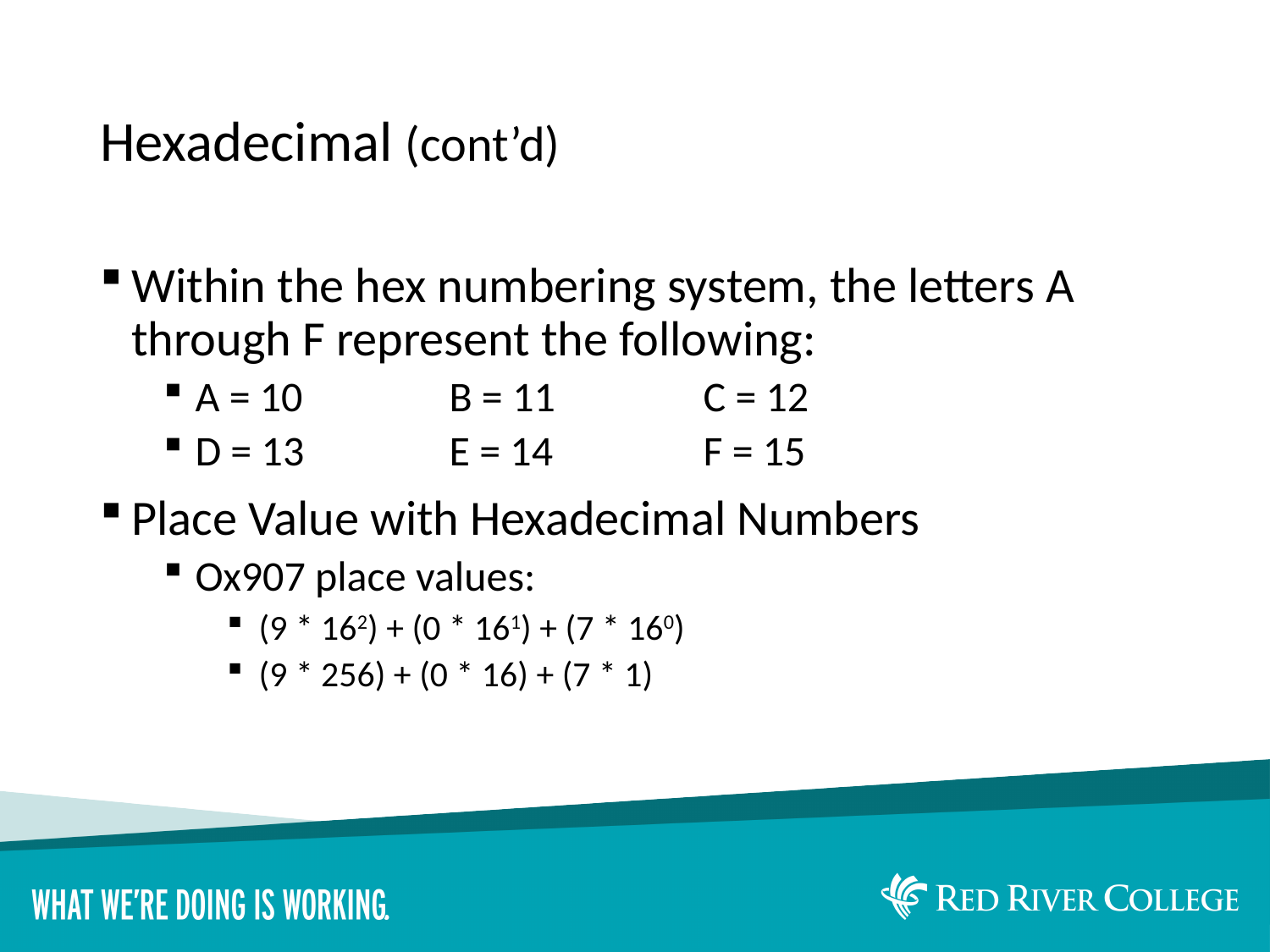

# Hexadecimal (cont’d)
Within the hex numbering system, the letters A through F represent the following:
A = 10		B = 11		C = 12
D = 13		E = 14		F = 15
Place Value with Hexadecimal Numbers
Ox907 place values:
(9 * 162) + (0 * 161) + (7 * 160)
(9 * 256) + (0 * 16) + (7 * 1)